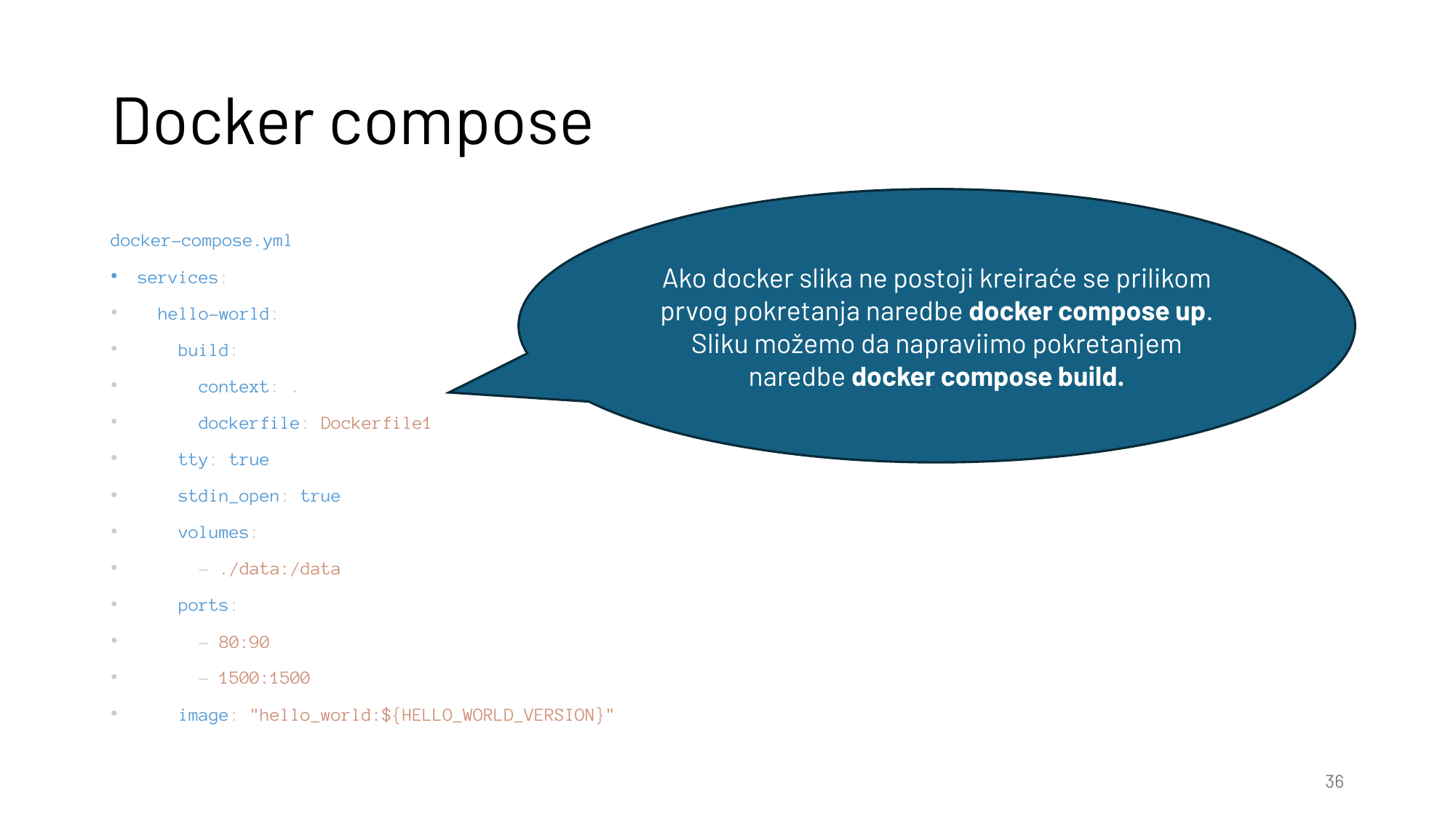

# Docker compose
Ako docker slika ne postoji kreiraće se prilikom prvog pokretanja naredbe docker compose up. Sliku možemo da napraviimo pokretanjem naredbe docker compose build.
docker-compose.yml
services:
  hello-world:
    build:
      context: .
      dockerfile: Dockerfile1
    tty: true
    stdin_open: true
    volumes:
      - ./data:/data
    ports:
      - 80:90
      - 1500:1500
    image: "hello_world:${HELLO_WORLD_VERSION}"

36